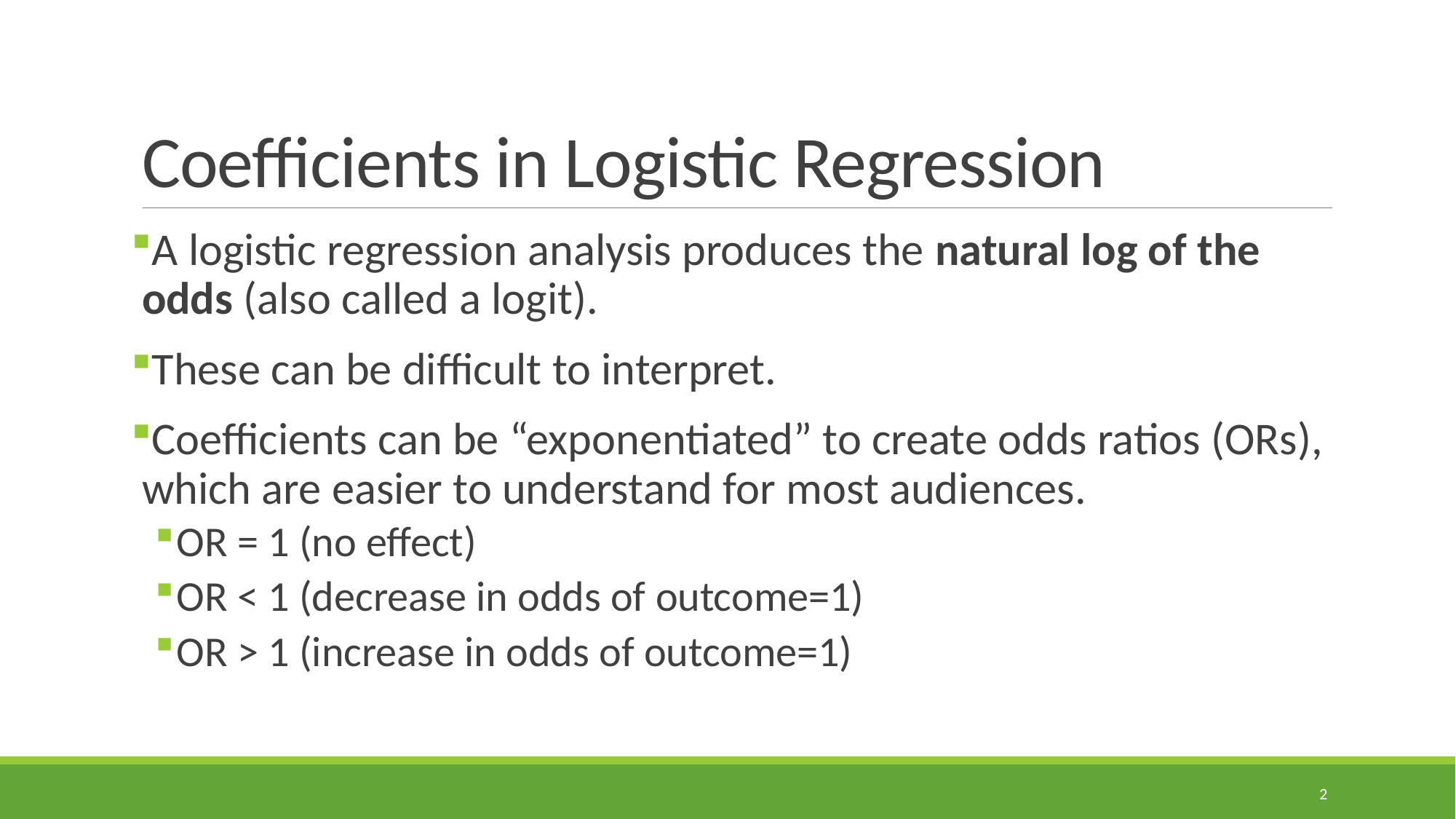

# Coefficients in Logistic Regression
A logistic regression analysis produces the natural log of the odds (also called a logit).
These can be difficult to interpret.
Coefficients can be “exponentiated” to create odds ratios (ORs), which are easier to understand for most audiences.
OR = 1 (no effect)
OR < 1 (decrease in odds of outcome=1)
OR > 1 (increase in odds of outcome=1)
2